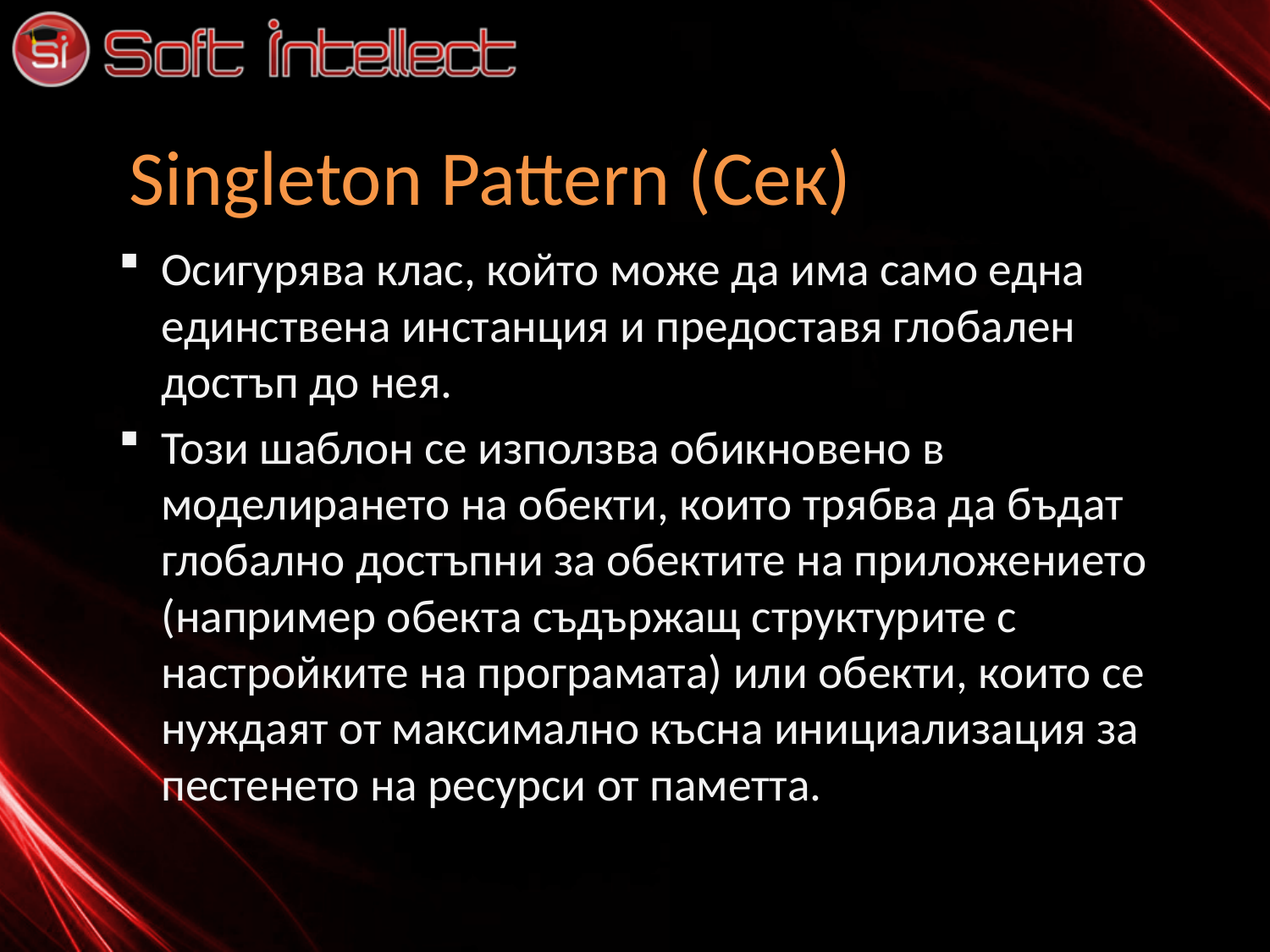

# Singleton Pattern (Сек)
Осигурява клас, който може да има само една единствена инстанция и предоставя глобален достъп до нея.
Този шаблон се използва обикновено в моделирането на обекти, които трябва да бъдат глобално достъпни за обектите на приложението (например обекта съдържащ структурите с настройките на програмата) или обекти, които се нуждаят от максимално късна инициализация за пестенето на ресурси от паметта.